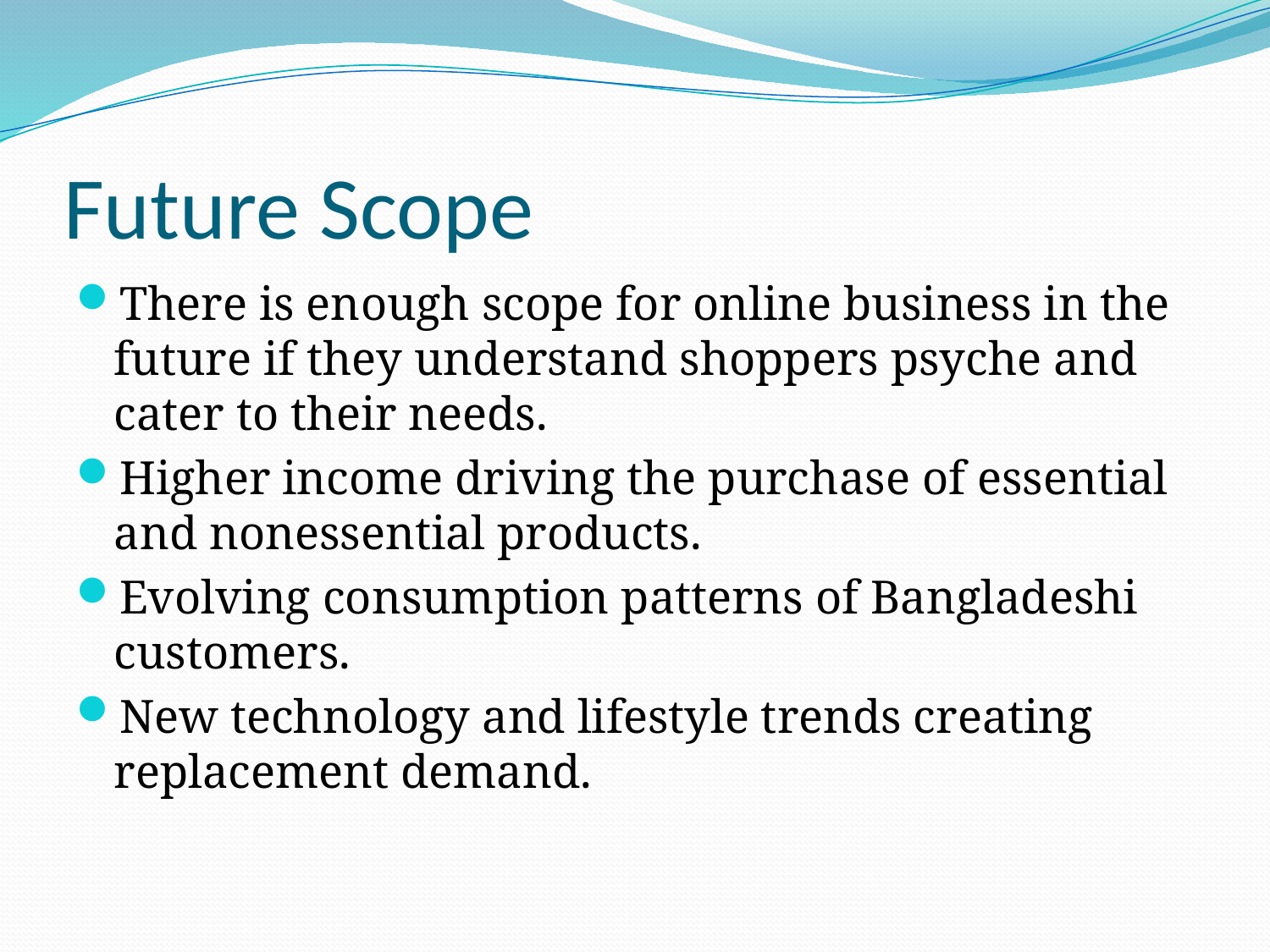

# Future Scope
There is enough scope for online business in the future if they understand shoppers psyche and cater to their needs.
Higher income driving the purchase of essential and nonessential products.
Evolving consumption patterns of Bangladeshi customers.
New technology and lifestyle trends creating replacement demand.